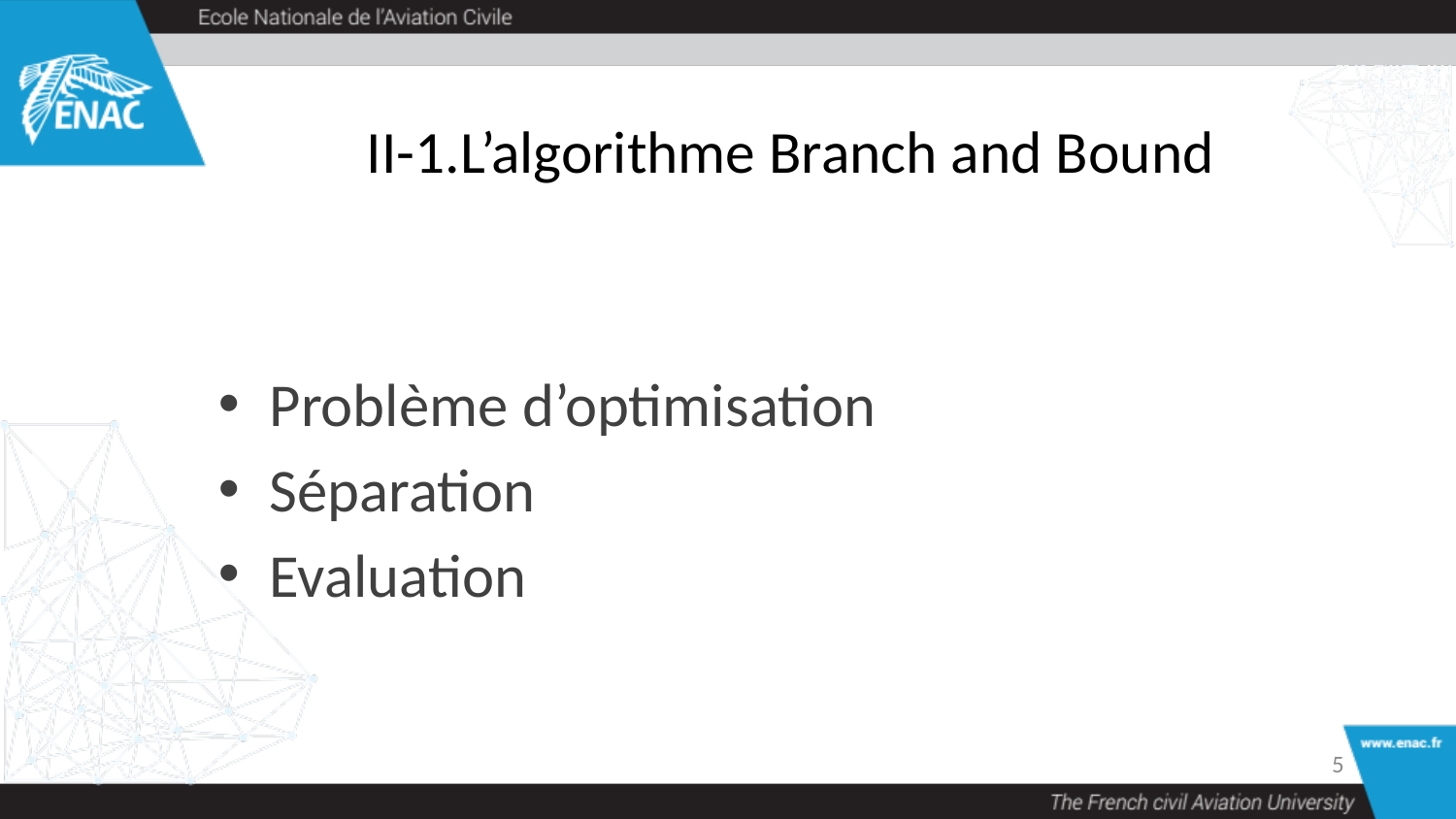

# II-1.L’algorithme Branch and Bound

Problème d’optimisation
Séparation
Evaluation

5